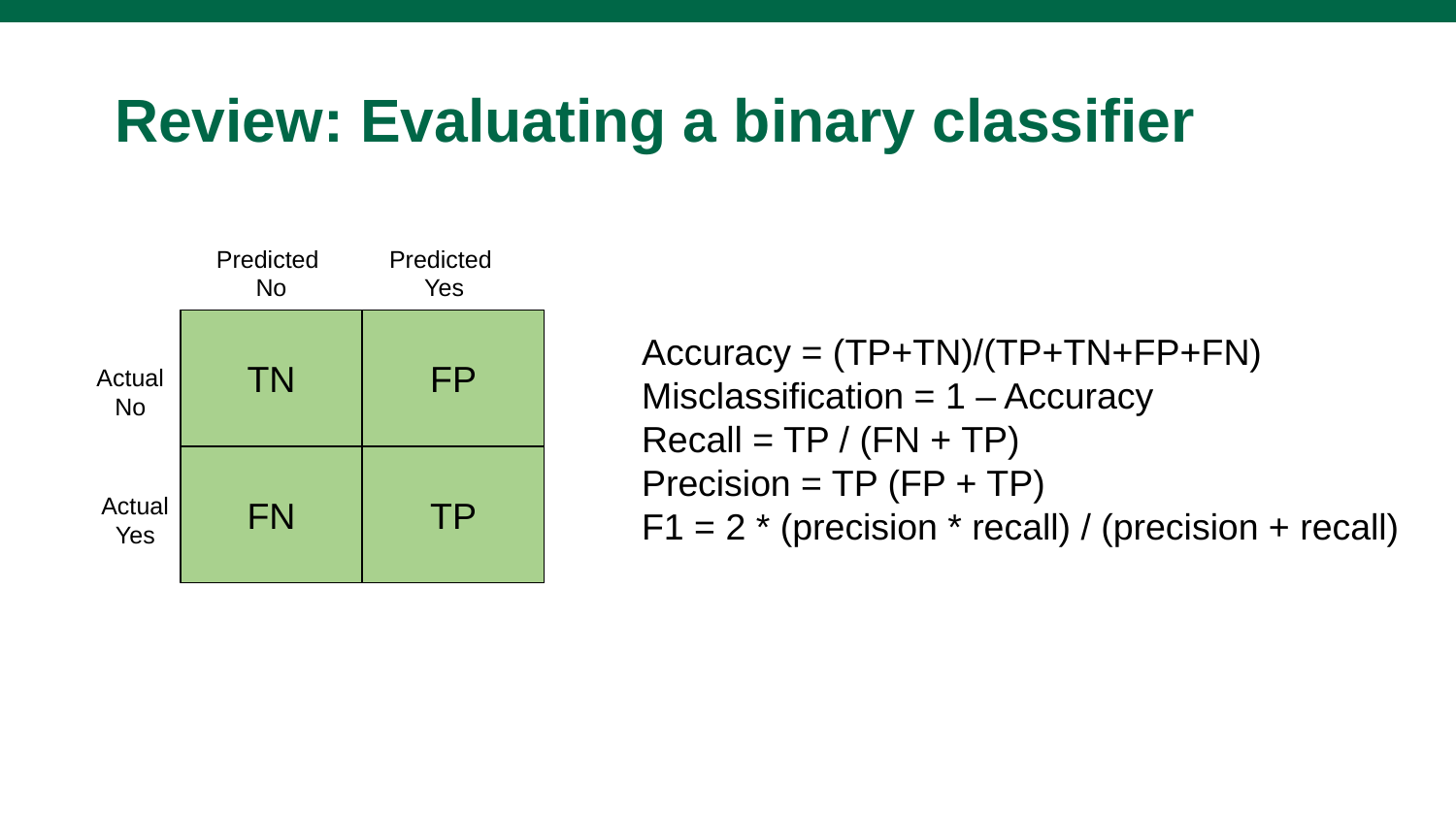

# Review: Evaluating a binary classifier
Predicted
Yes
Predicted
No
TN
FP
Accuracy = (TP+TN)/(TP+TN+FP+FN)
Misclassification = 1 – Accuracy
Recall = TP / (FN + TP)
Precision = TP (FP + TP)
F1 = 2 * (precision * recall) / (precision + recall)
Actual
No
FN
TP
Actual
Yes